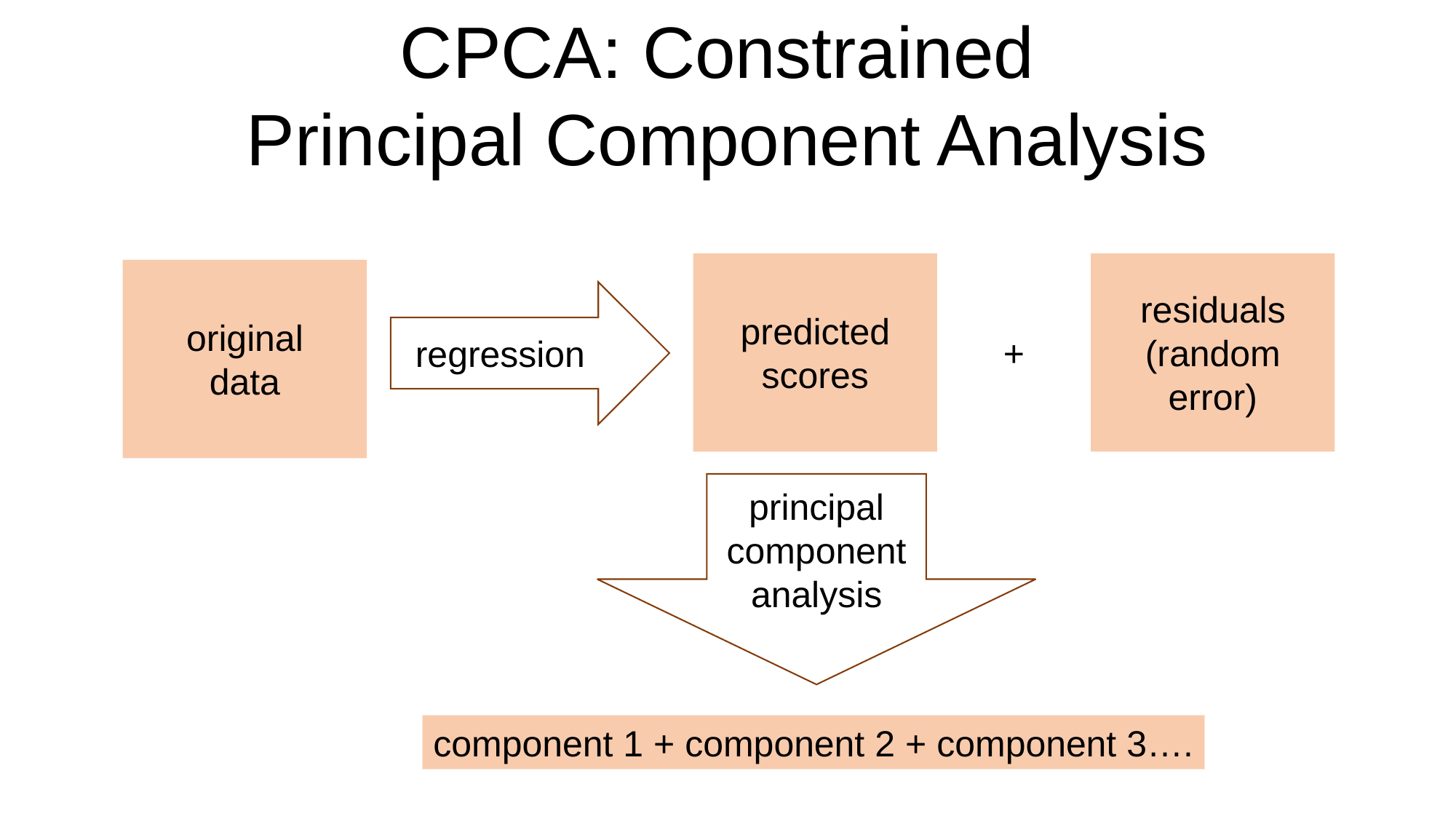

CPCA: Constrained
Principal Component Analysis

predicted scores

residuals (random error)

original
data

regression
+

principal
component
analysis
component 1 + component 2 + component 3….